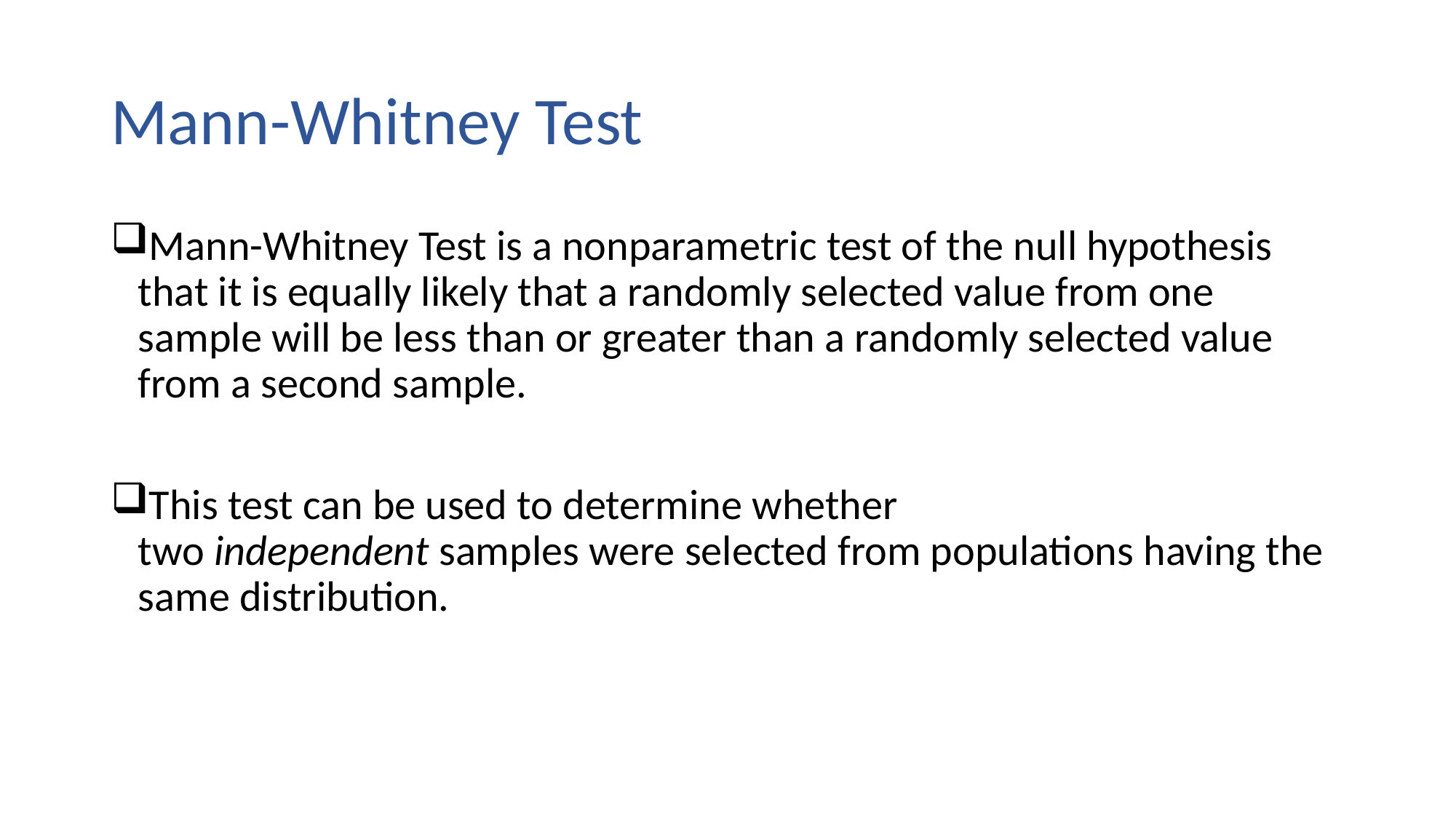

# Mann-Whitney Test
Mann-Whitney Test is a nonparametric test of the null hypothesis that it is equally likely that a randomly selected value from one sample will be less than or greater than a randomly selected value from a second sample.

This test can be used to determine whether two independent samples were selected from populations having the same distribution.